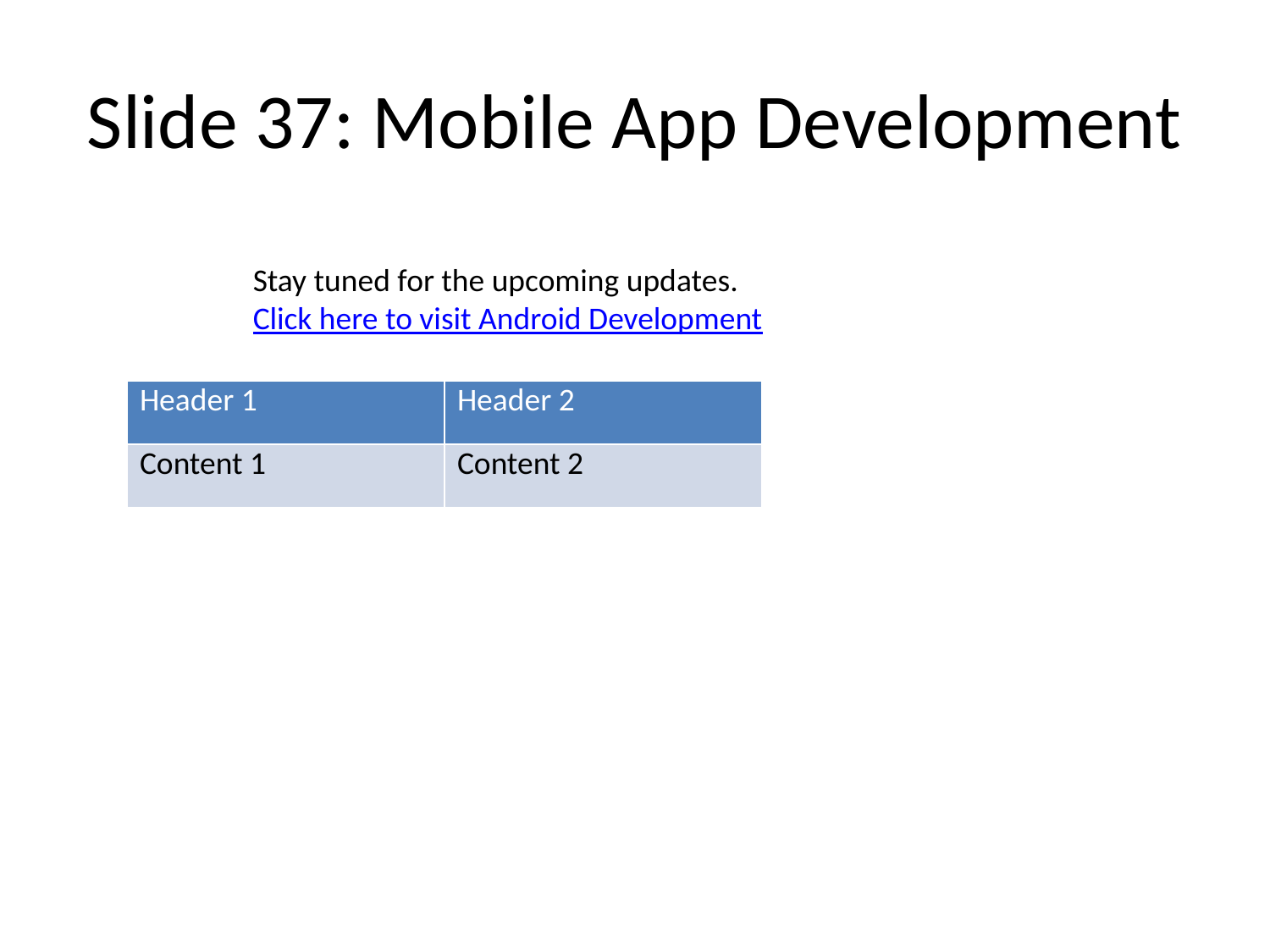

# Slide 37: Mobile App Development
Stay tuned for the upcoming updates.
Click here to visit Android Development
| Header 1 | Header 2 |
| --- | --- |
| Content 1 | Content 2 |